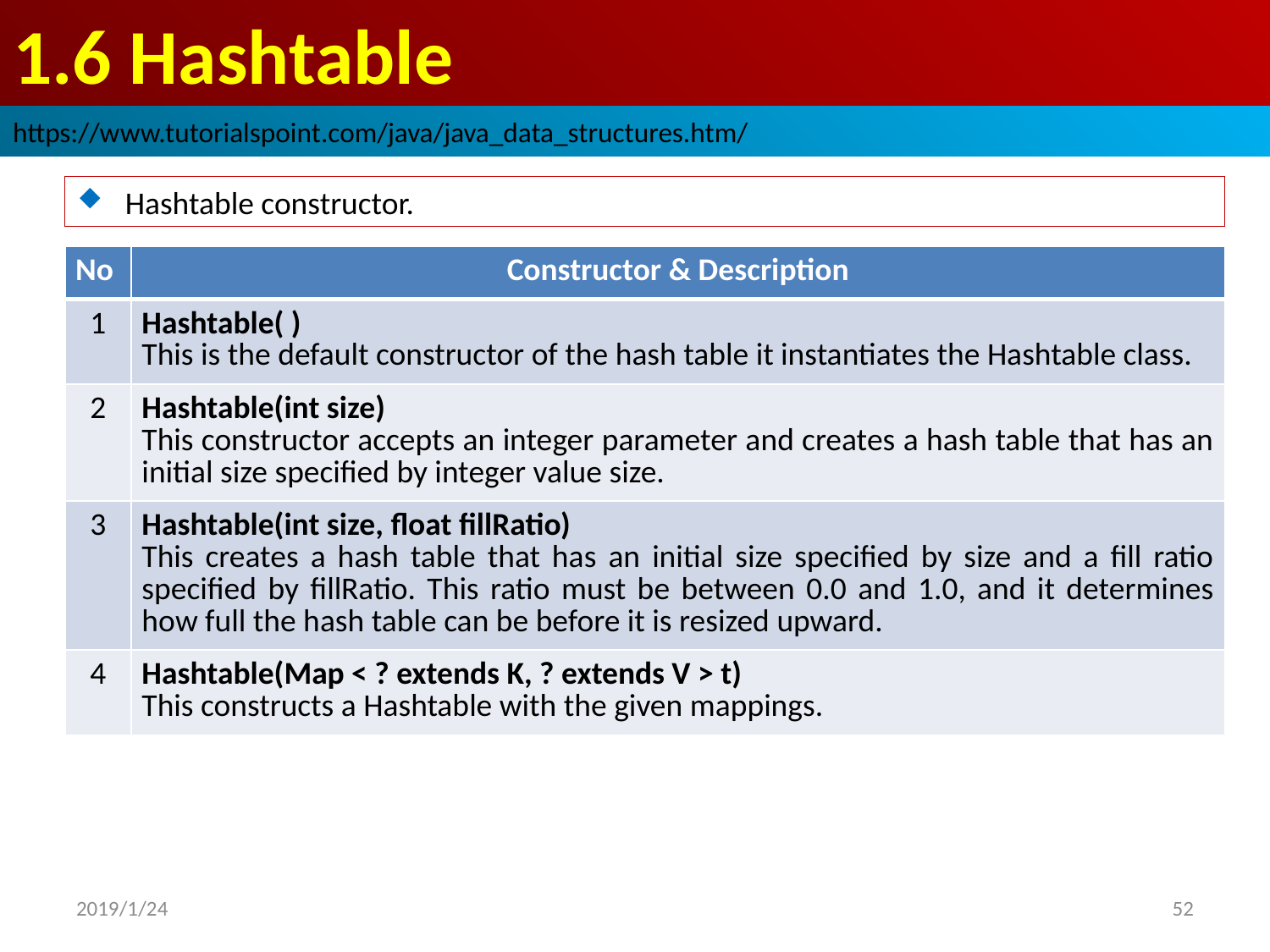

# 1.6 Hashtable
https://www.tutorialspoint.com/java/java_data_structures.htm/
Hashtable constructor.
| No | Constructor & Description |
| --- | --- |
| 1 | Hashtable( ) This is the default constructor of the hash table it instantiates the Hashtable class. |
| 2 | Hashtable(int size) This constructor accepts an integer parameter and creates a hash table that has an initial size specified by integer value size. |
| 3 | Hashtable(int size, float fillRatio) This creates a hash table that has an initial size specified by size and a fill ratio specified by fillRatio. This ratio must be between 0.0 and 1.0, and it determines how full the hash table can be before it is resized upward. |
| 4 | Hashtable(Map < ? extends K, ? extends V > t) This constructs a Hashtable with the given mappings. |
2019/1/24
52